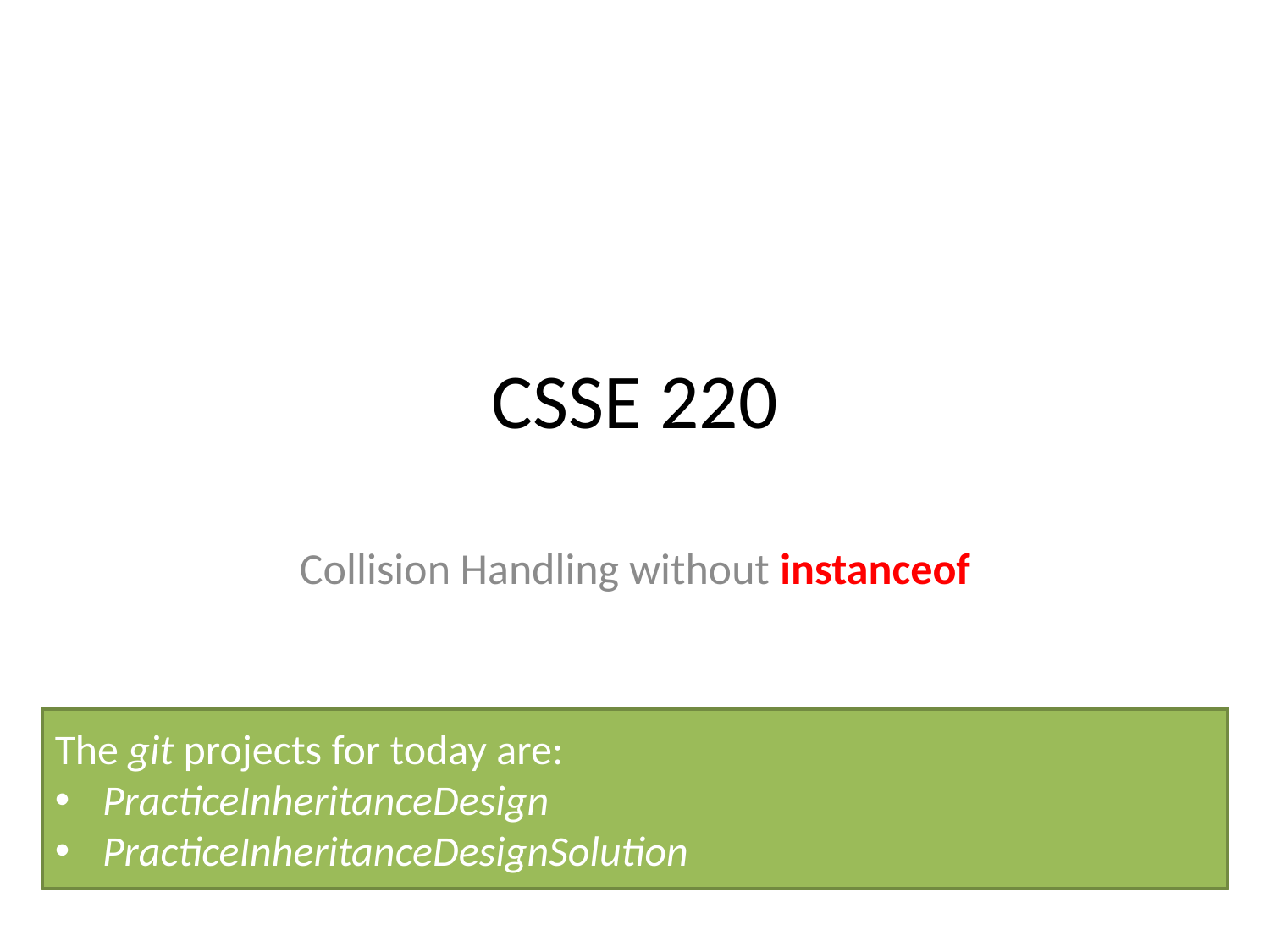

# CSSE 220
Collision Handling without instanceof

The git projects for today are:
PracticeInheritanceDesign
PracticeInheritanceDesignSolution